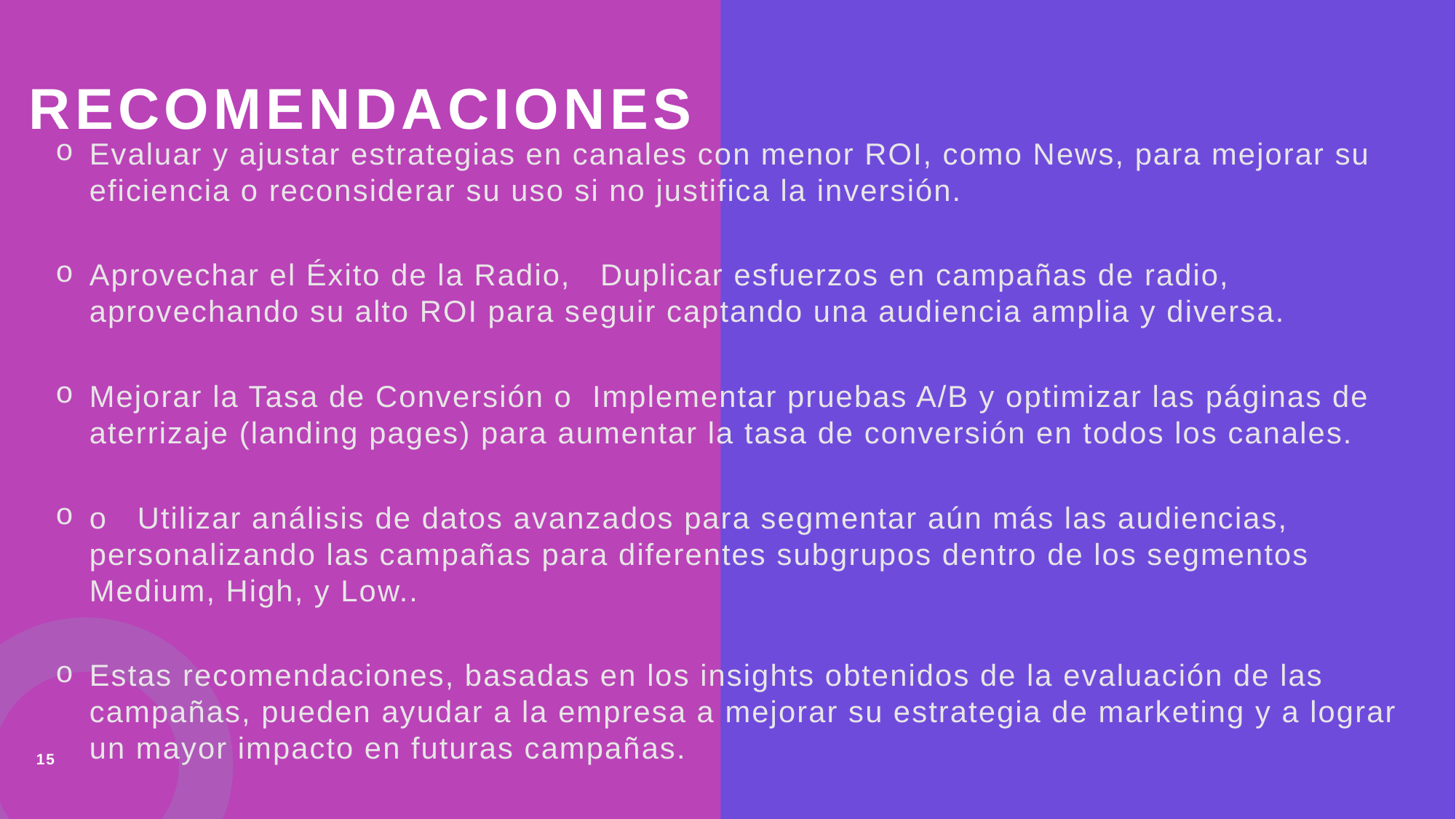

# Recomendaciones
Evaluar y ajustar estrategias en canales con menor ROI, como News, para mejorar su eficiencia o reconsiderar su uso si no justifica la inversión.

Aprovechar el Éxito de la Radio,   Duplicar esfuerzos en campañas de radio, aprovechando su alto ROI para seguir captando una audiencia amplia y diversa.

Mejorar la Tasa de Conversión o  Implementar pruebas A/B y optimizar las páginas de aterrizaje (landing pages) para aumentar la tasa de conversión en todos los canales.

o   Utilizar análisis de datos avanzados para segmentar aún más las audiencias, personalizando las campañas para diferentes subgrupos dentro de los segmentos Medium, High, y Low..

Estas recomendaciones, basadas en los insights obtenidos de la evaluación de las campañas, pueden ayudar a la empresa a mejorar su estrategia de marketing y a lograr un mayor impacto en futuras campañas.

15